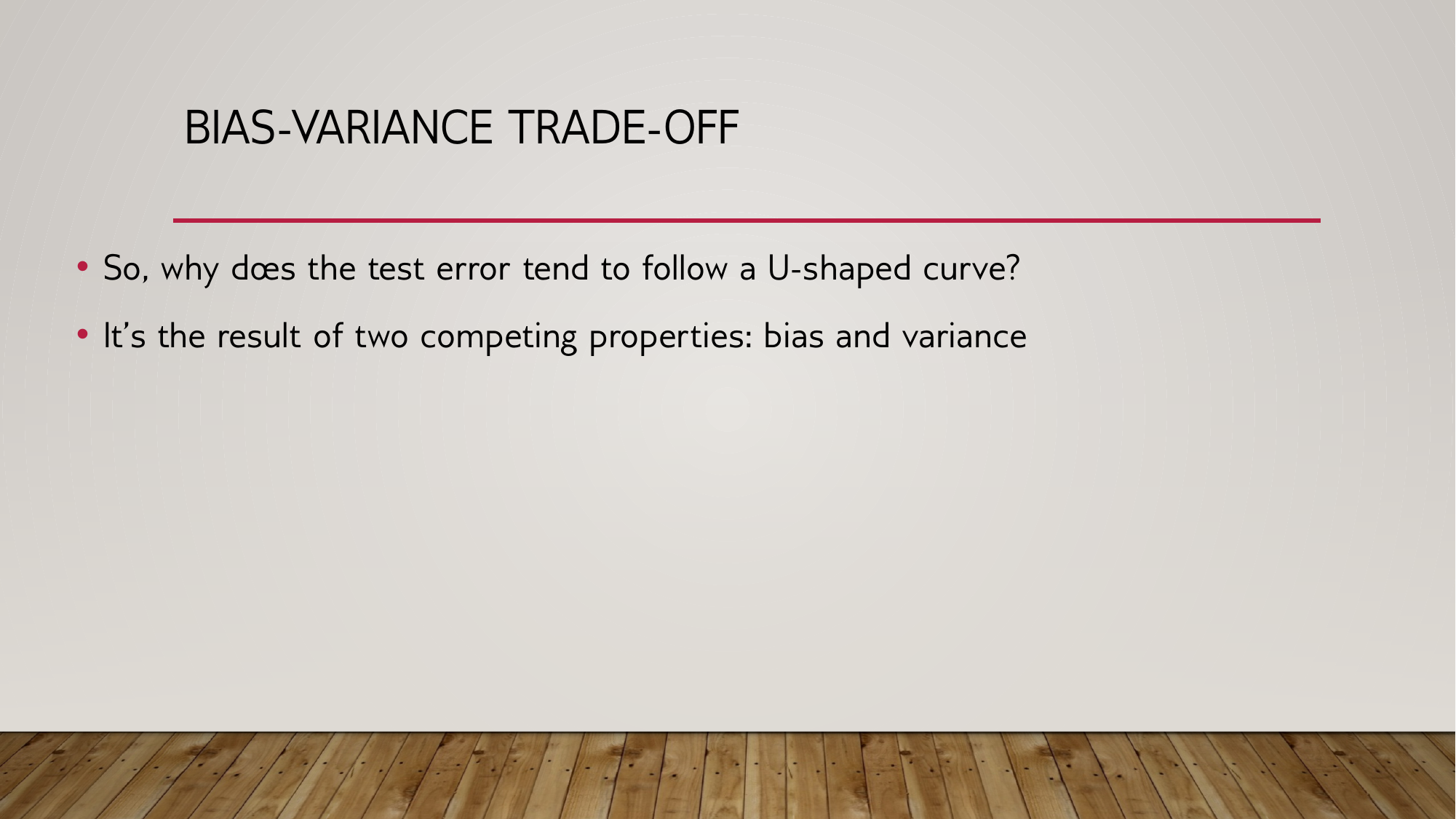

# Bias-Variance trade-off

So, why does the test error tend to follow a U-shaped curve?
It’s the result of two competing properties: bias and variance